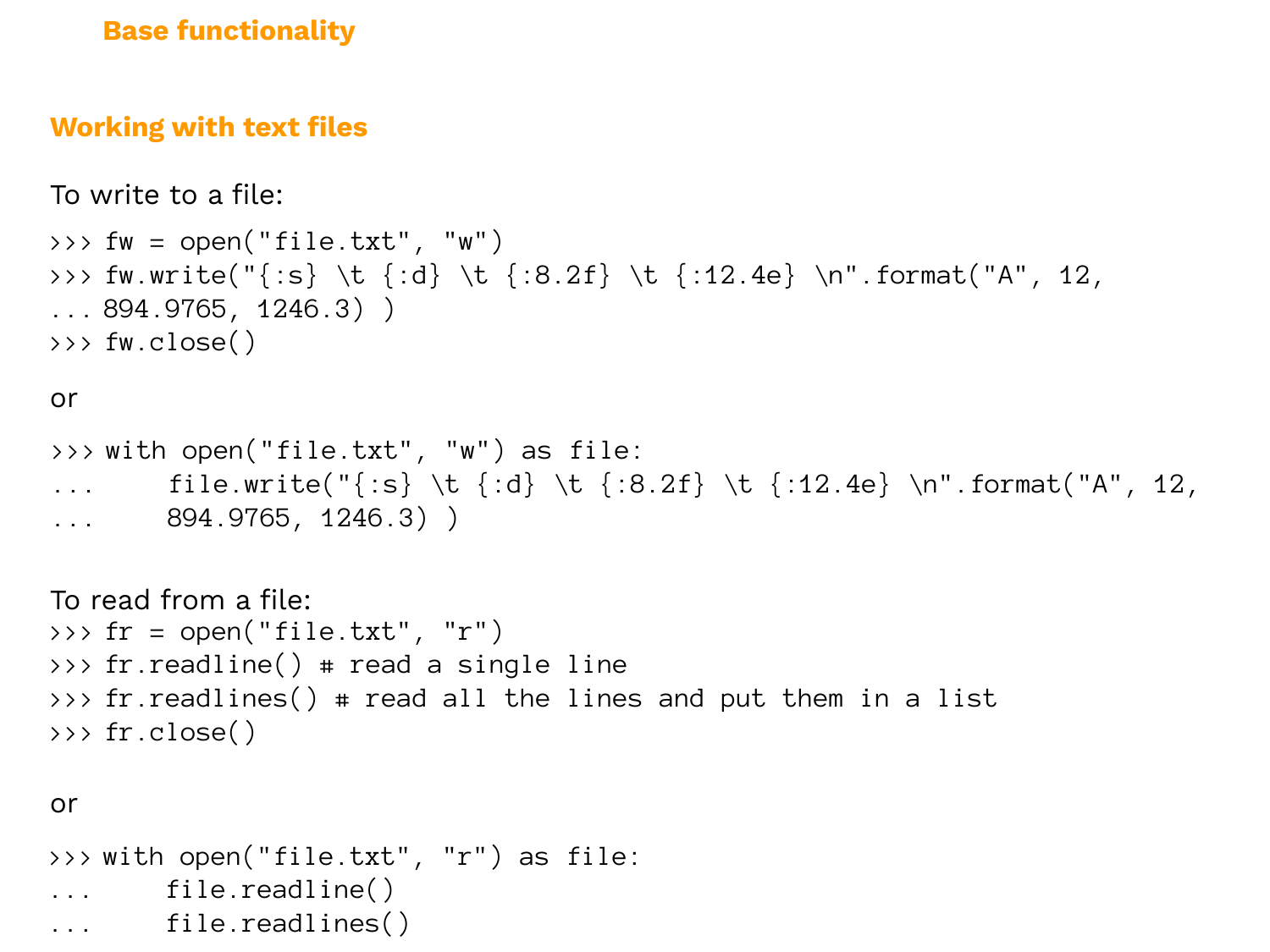

Base functionality
Working with text files

To write to a file:

or

To read from a file:

or

>>>
>>>
...
>>>
fw = open("file.txt", "w")
fw.write("{:s} \t {:d} \t {:8.2f} \t {:12.4e} \n".format("A", 12,
894.9765, 1246.3) )
fw.close()
with open("file.txt", "w") as file:
    file.write("{:s} \t {:d} \t {:8.2f} \t {:12.4e} \n".format("A", 12,
    894.9765, 1246.3) )
>>>
...
...
>>>
>>>
>>>
>>>
fr = open("file.txt", "r")
fr.readline() # read a single line
fr.readlines() # read all the lines and put them in a list
fr.close()

>>>
...
...
with open("file.txt", "r") as file:
    file.readline()
    file.readlines()